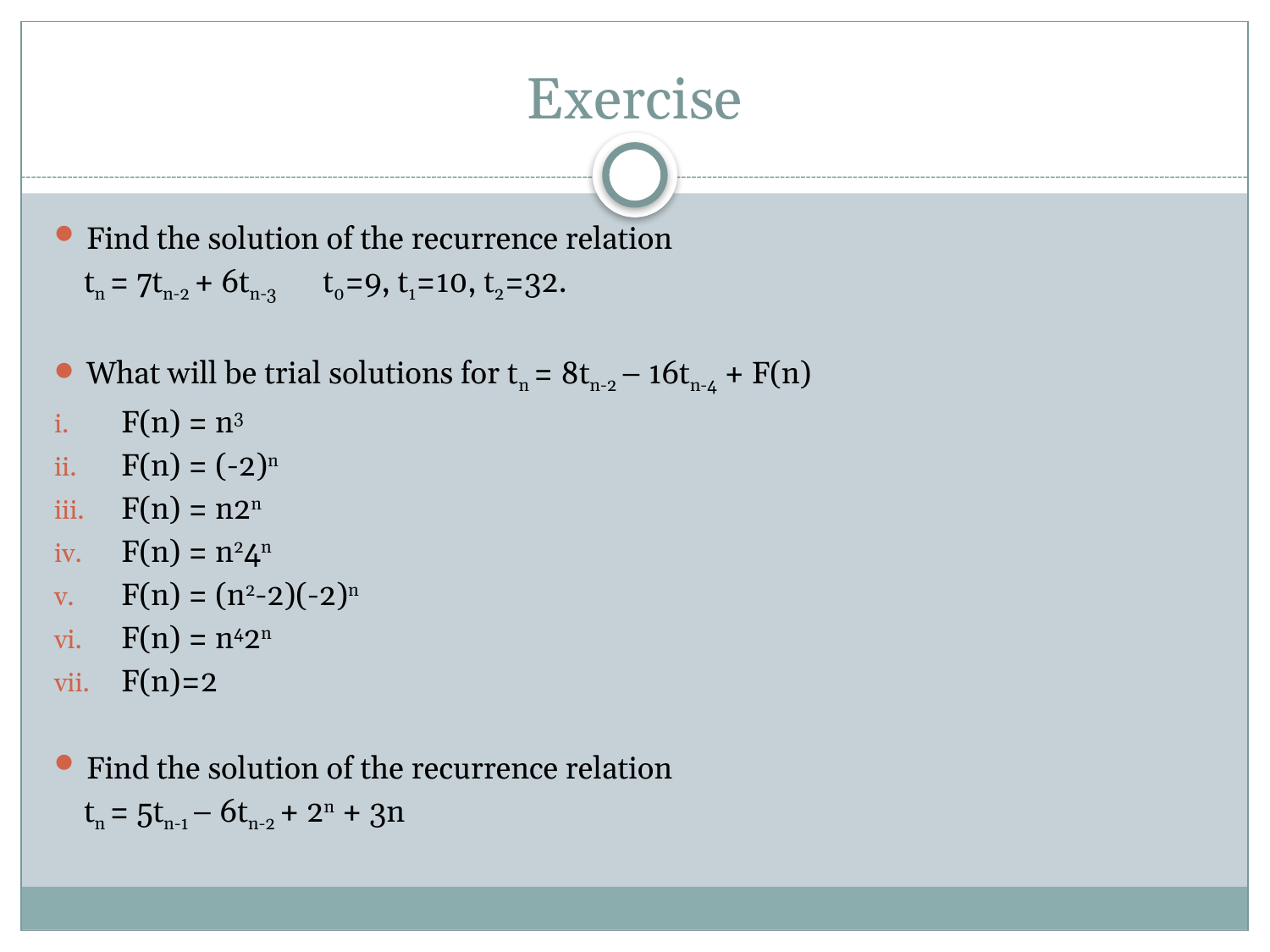

# Exercise
Find the solution of the recurrence relation
    tn = 7tn-2 + 6tn-3           t0=9, t1=10, t2=32.

What will be trial solutions for tn = 8tn-2 – 16tn-4 + F(n)
F(n) = n3
F(n) = (-2)n
F(n) = n2n
F(n) = n24n
F(n) = (n2-2)(-2)n
F(n) = n42n
F(n)=2

Find the solution of the recurrence relation
    tn = 5tn-1 – 6tn-2 + 2n + 3n